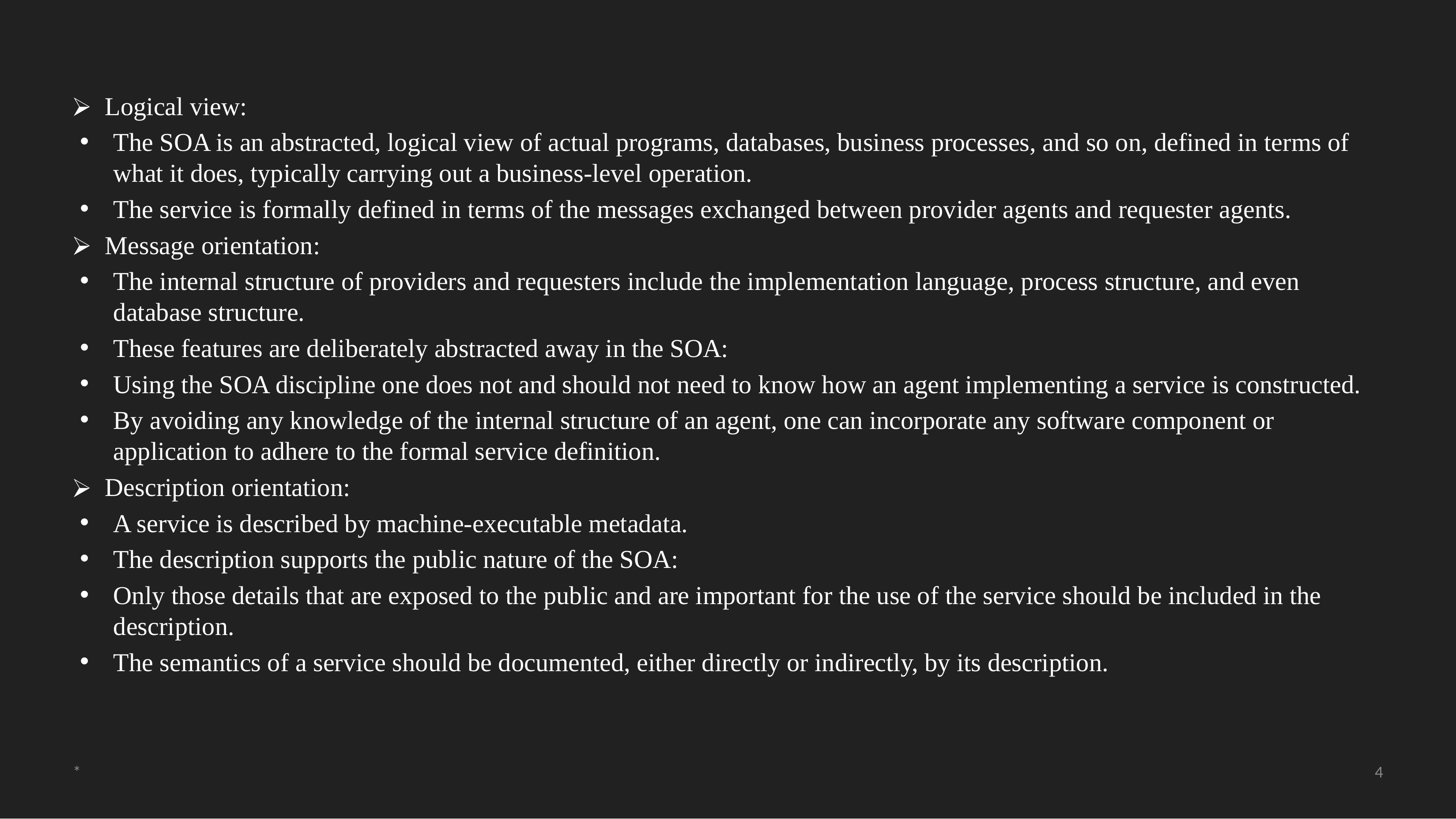

#
Logical view:
The SOA is an abstracted, logical view of actual programs, databases, business processes, and so on, defined in terms of what it does, typically carrying out a business-level operation.
The service is formally defined in terms of the messages exchanged between provider agents and requester agents.
Message orientation:
The internal structure of providers and requesters include the implementation language, process structure, and even database structure.
These features are deliberately abstracted away in the SOA:
Using the SOA discipline one does not and should not need to know how an agent implementing a service is constructed.
By avoiding any knowledge of the internal structure of an agent, one can incorporate any software component or application to adhere to the formal service definition.
Description orientation:
A service is described by machine-executable metadata.
The description supports the public nature of the SOA:
Only those details that are exposed to the public and are important for the use of the service should be included in the description.
The semantics of a service should be documented, either directly or indirectly, by its description.
*
4